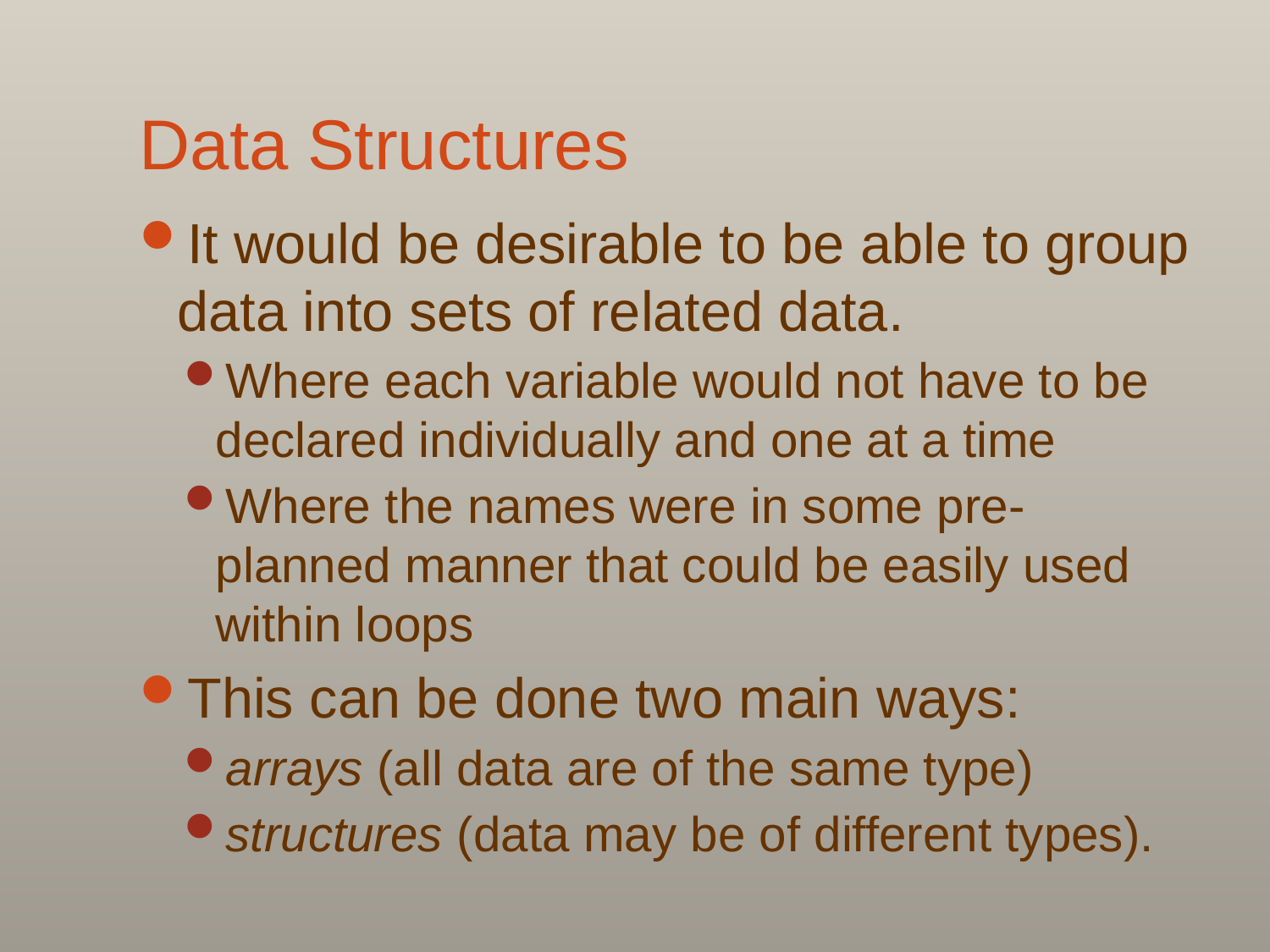

# Data Structures
It would be desirable to be able to group data into sets of related data.
Where each variable would not have to be declared individually and one at a time
Where the names were in some pre-planned manner that could be easily used within loops
This can be done two main ways:
arrays (all data are of the same type)
structures (data may be of different types).